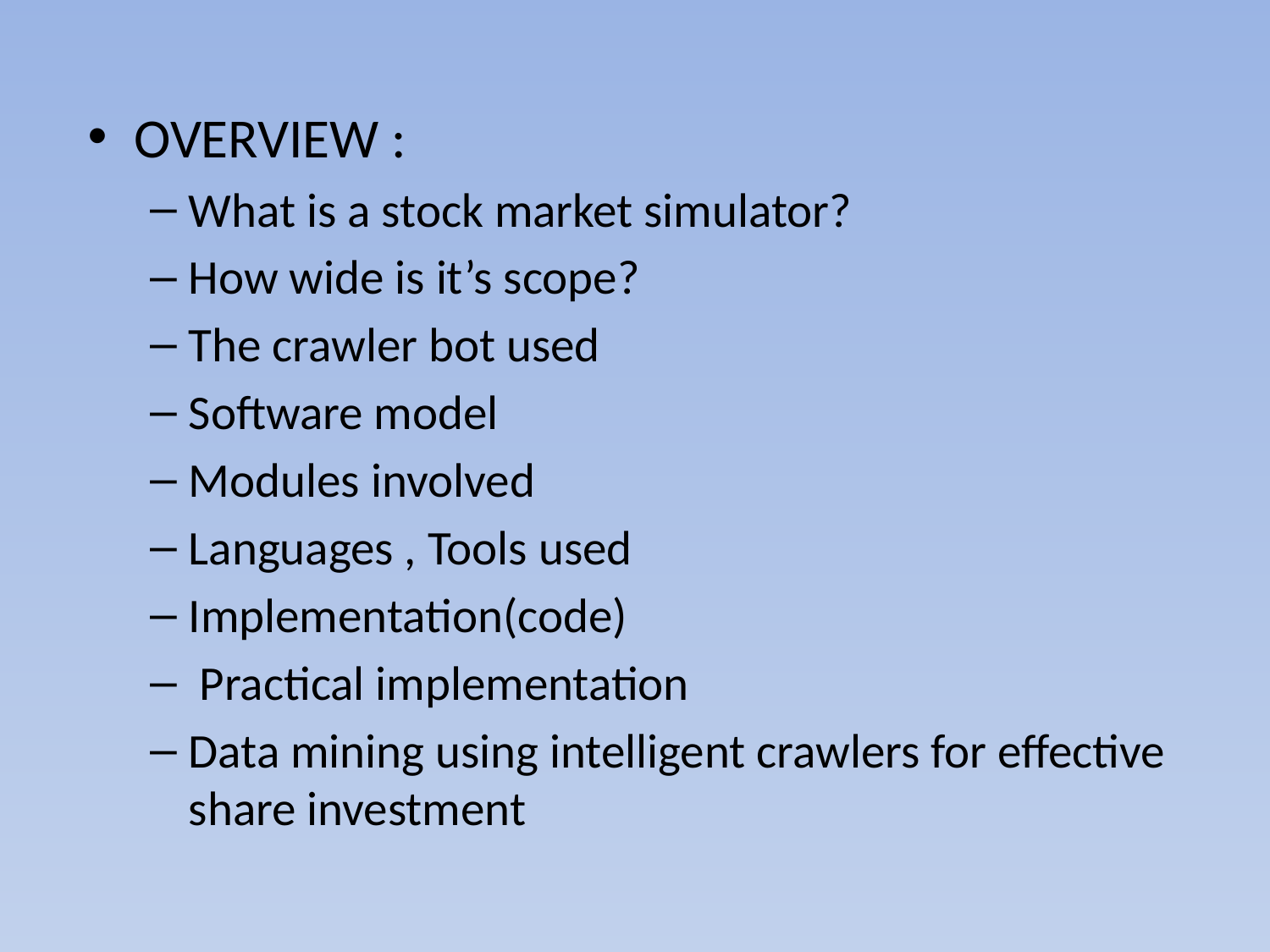

OVERVIEW :
What is a stock market simulator?
How wide is it’s scope?
The crawler bot used
Software model
Modules involved
Languages , Tools used
Implementation(code)
 Practical implementation
Data mining using intelligent crawlers for effective share investment